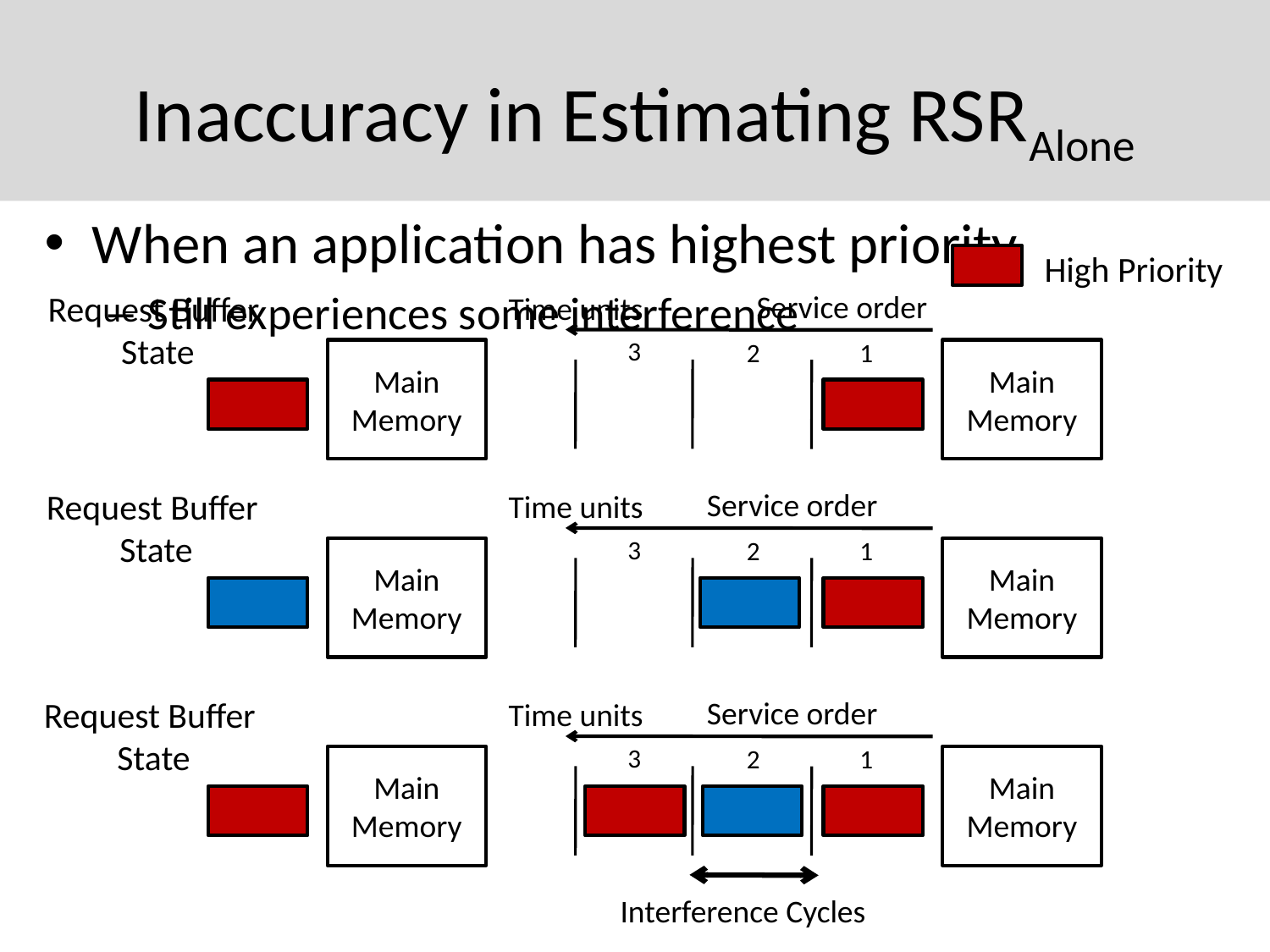

# Inaccuracy in Estimating RSRAlone

When an application has highest priority
Still experiences some interference
High Priority

Request Buffer
 State
Service order
Time units
3
2
1
Main Memory
Main Memory

Request Buffer
State
Service order
Time units
3
2
1
Main Memory
Main Memory

Request Buffer
State
Service order
Time units
3
2
1
Main Memory
Main Memory

Interference Cycles
20